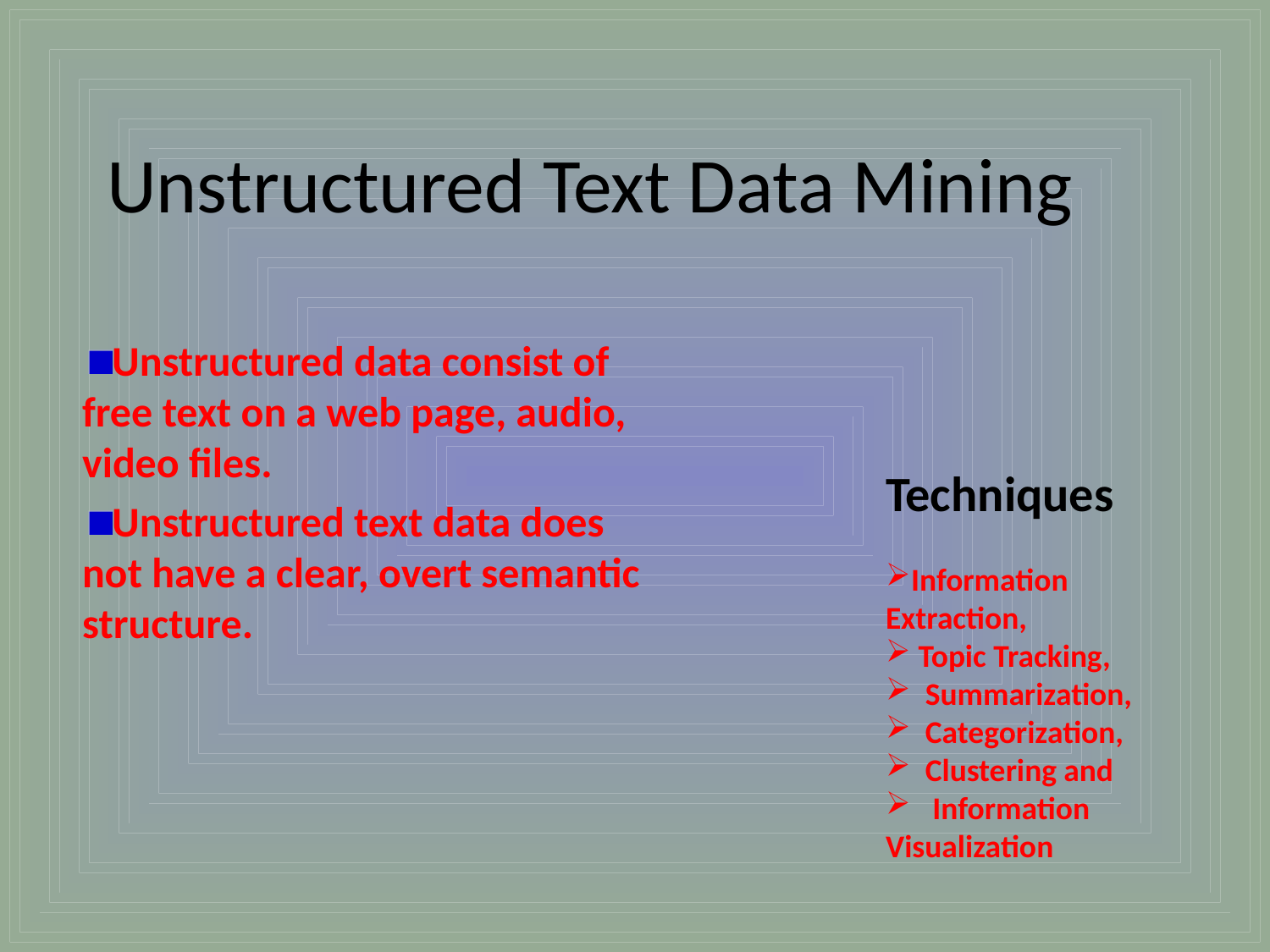

# Unstructured Text Data Mining
Unstructured data consist of free text on a web page, audio, video files.
Unstructured text data does not have a clear, overt semantic structure.

Techniques

Information Extraction,
 Topic Tracking,
  Summarization,
  Categorization,
  Clustering and
   Information Visualization